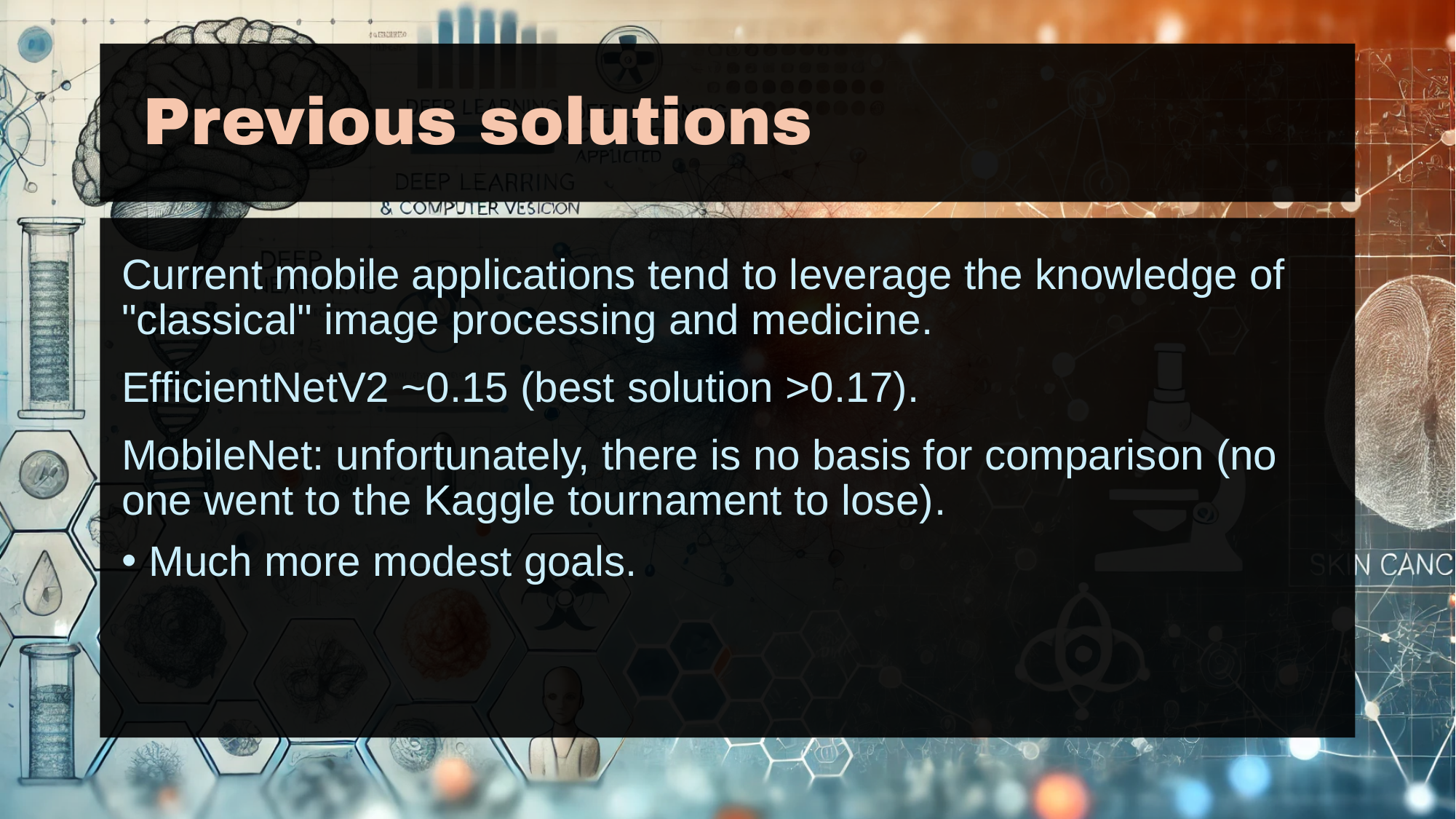

# Previous solutions
Current mobile applications tend to leverage the knowledge of "classical" image processing and medicine.
EfficientNetV2 ~0.15 (best solution >0.17).
MobileNet: unfortunately, there is no basis for comparison (no one went to the Kaggle tournament to lose).
Much more modest goals.